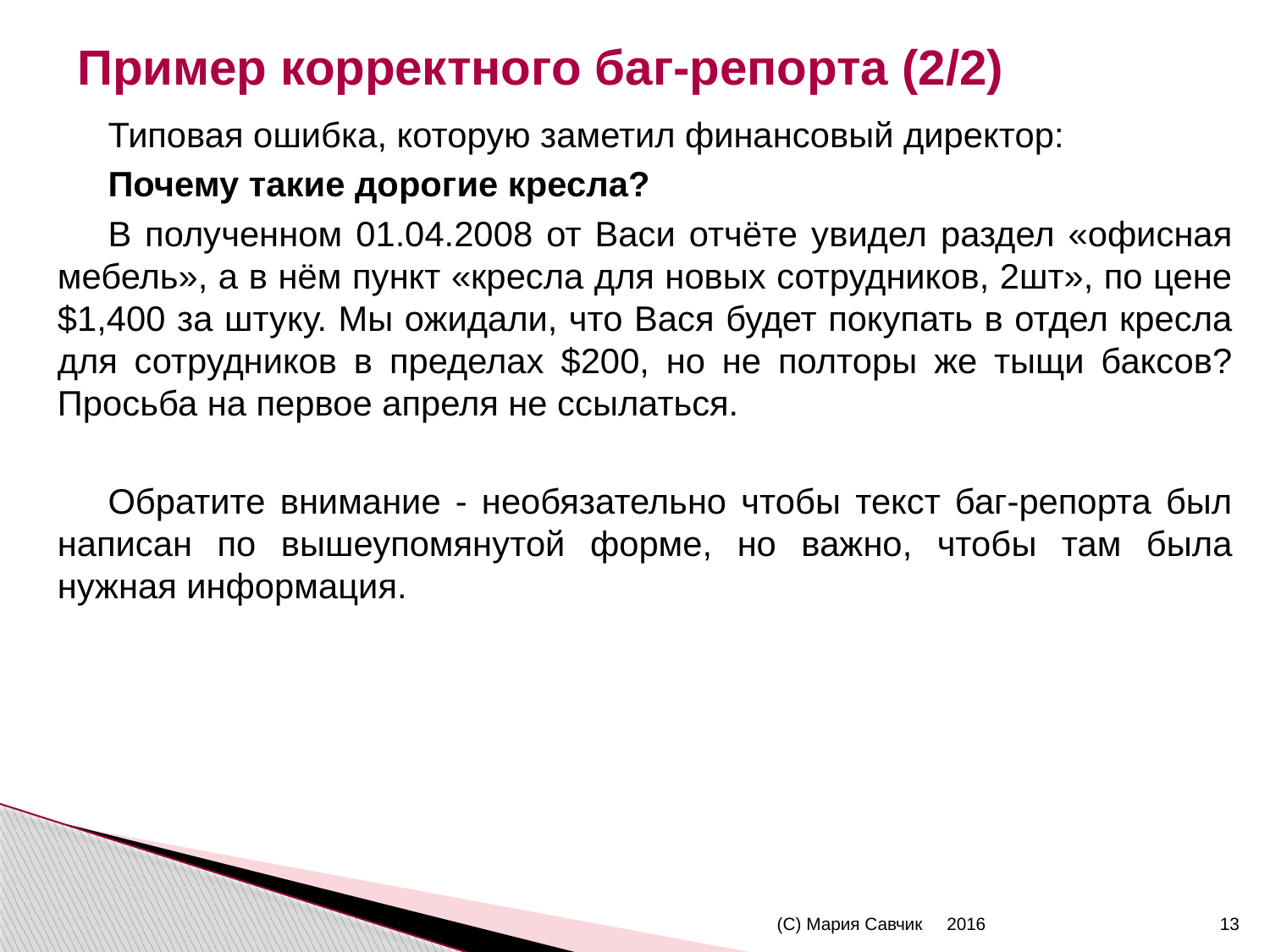

# Пример корректного баг-репорта (2/2)
Типовая ошибка, которую заметил финансовый директор:
Почему такие дорогие кресла?
В полученном 01.04.2008 от Васи отчёте увидел раздел «офисная мебель», а в нём пункт «кресла для новых сотрудников, 2шт», по цене $1,400 за штуку. Мы ожидали, что Вася будет покупать в отдел кресла для сотрудников в пределах $200, но не полторы же тыщи баксов? Просьба на первое апреля не ссылаться.

Обратите внимание - необязательно чтобы текст баг-репорта был написан по вышеупомянутой форме, но важно, чтобы там была нужная информация.

(С) Мария Савчик
2016
13